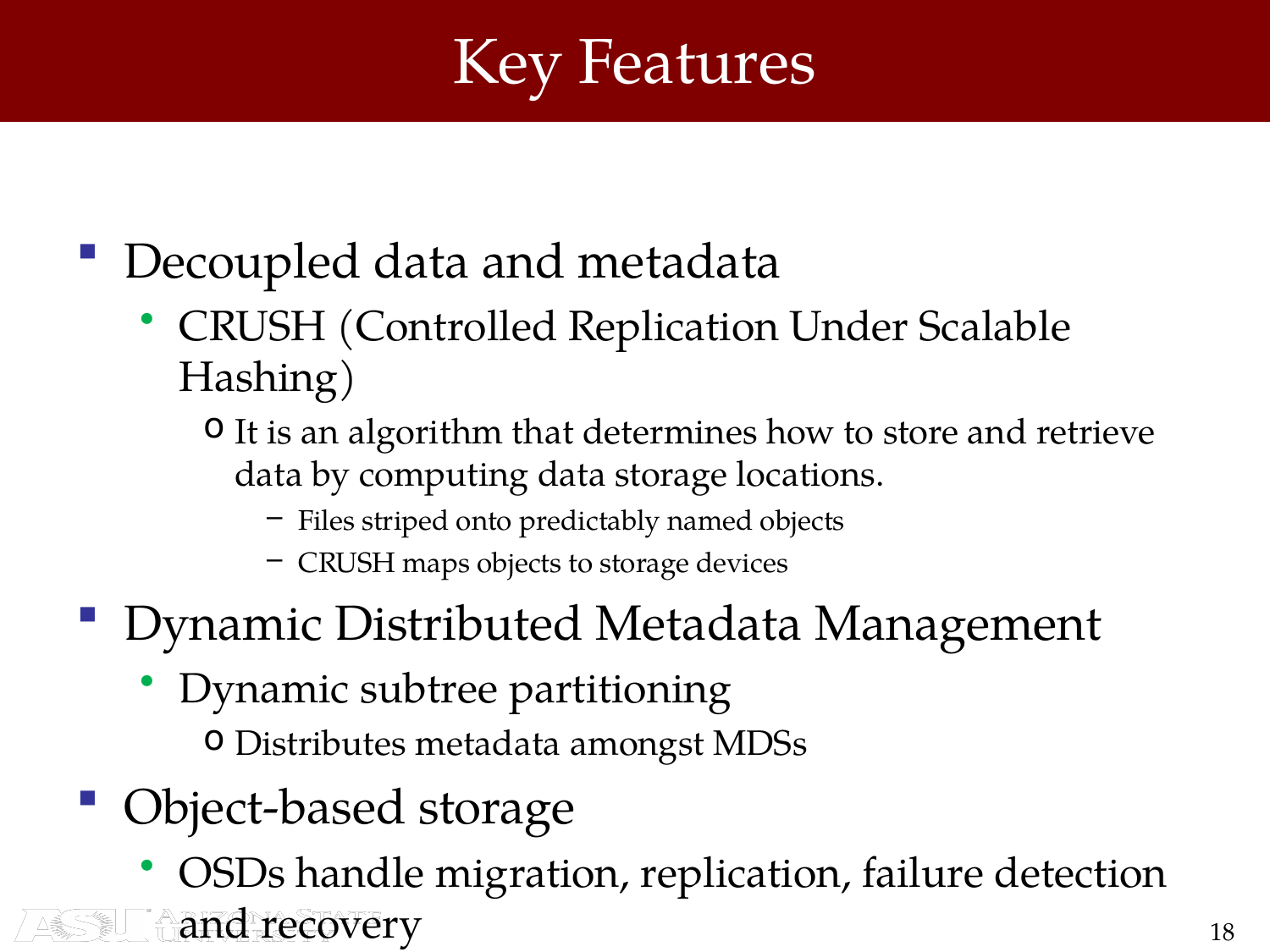

# Key Features
Decoupled data and metadata
CRUSH (Controlled Replication Under Scalable Hashing)
It is an algorithm that determines how to store and retrieve data by computing data storage locations.
Files striped onto predictably named objects
CRUSH maps objects to storage devices
Dynamic Distributed Metadata Management
Dynamic subtree partitioning
Distributes metadata amongst MDSs
Object-based storage
OSDs handle migration, replication, failure detection and recovery

18